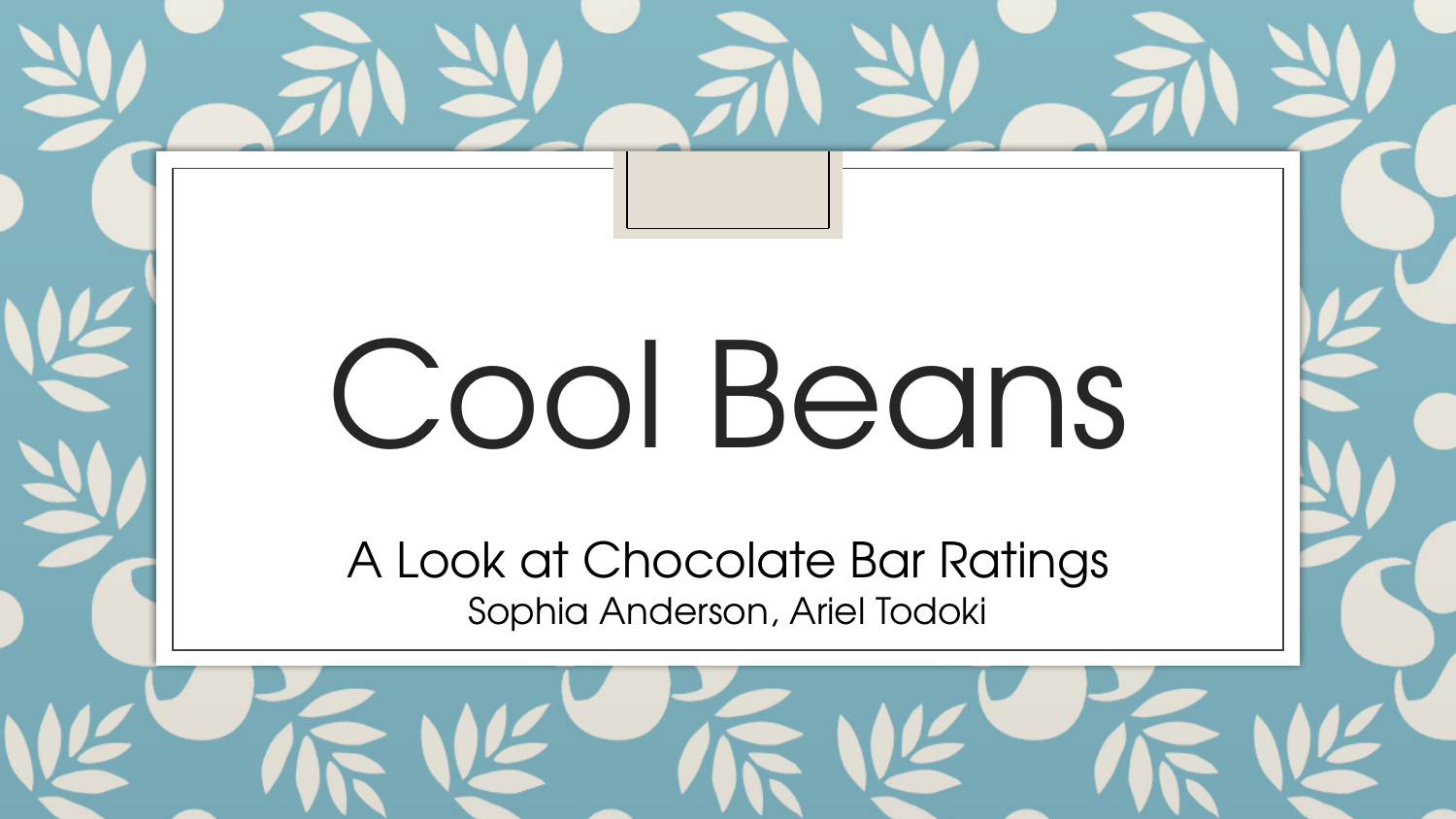

# Cool Beans
A Look at Chocolate Bar Ratings
Sophia Anderson, Ariel Todoki